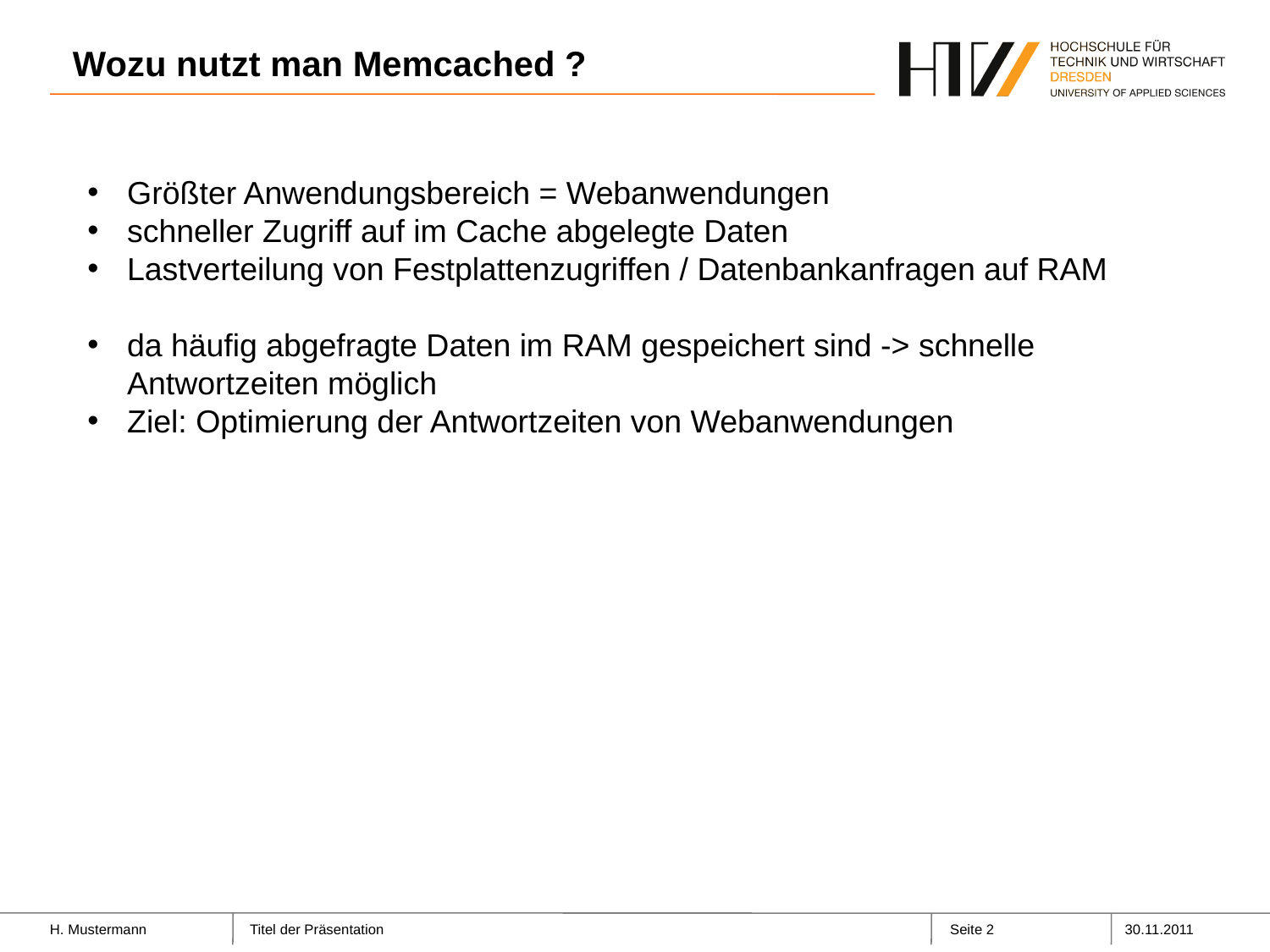

# Wozu nutzt man Memcached ?
Größter Anwendungsbereich = Webanwendungen
schneller Zugriff auf im Cache abgelegte Daten
Lastverteilung von Festplattenzugriffen / Datenbankanfragen auf RAM

da häufig abgefragte Daten im RAM gespeichert sind -> schnelle   	 Antwortzeiten möglich
Ziel: Optimierung der Antwortzeiten von Webanwendungen